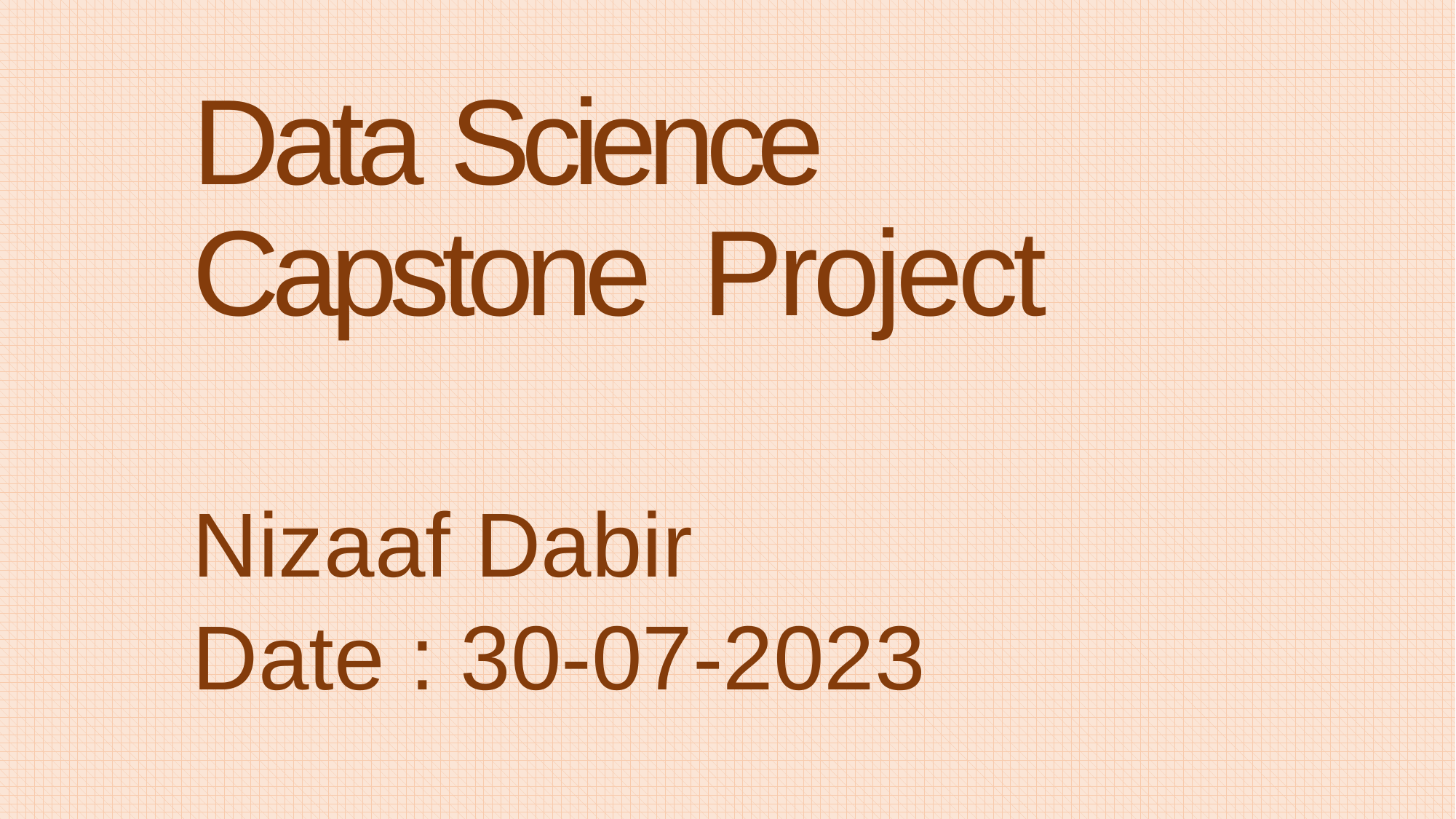

# Data Science Capstone  Project
Nizaaf Dabir
Date : 30-07-2023